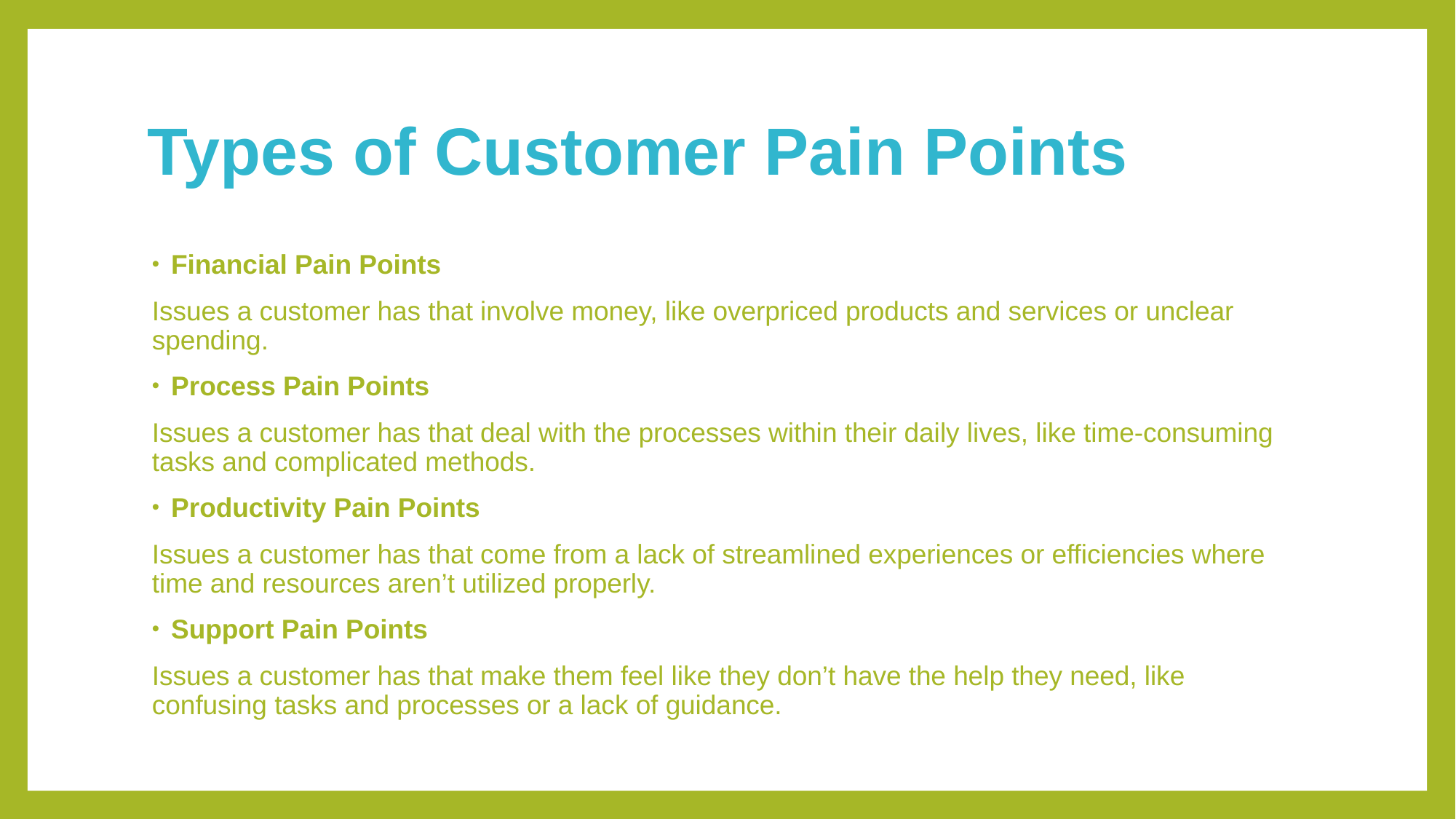

# Types of Customer Pain Points
Financial Pain Points
Issues a customer has that involve money, like overpriced products and services or unclear spending.
Process Pain Points
Issues a customer has that deal with the processes within their daily lives, like time-consuming tasks and complicated methods.
Productivity Pain Points
Issues a customer has that come from a lack of streamlined experiences or efficiencies where time and resources aren’t utilized properly.
Support Pain Points
Issues a customer has that make them feel like they don’t have the help they need, like confusing tasks and processes or a lack of guidance.